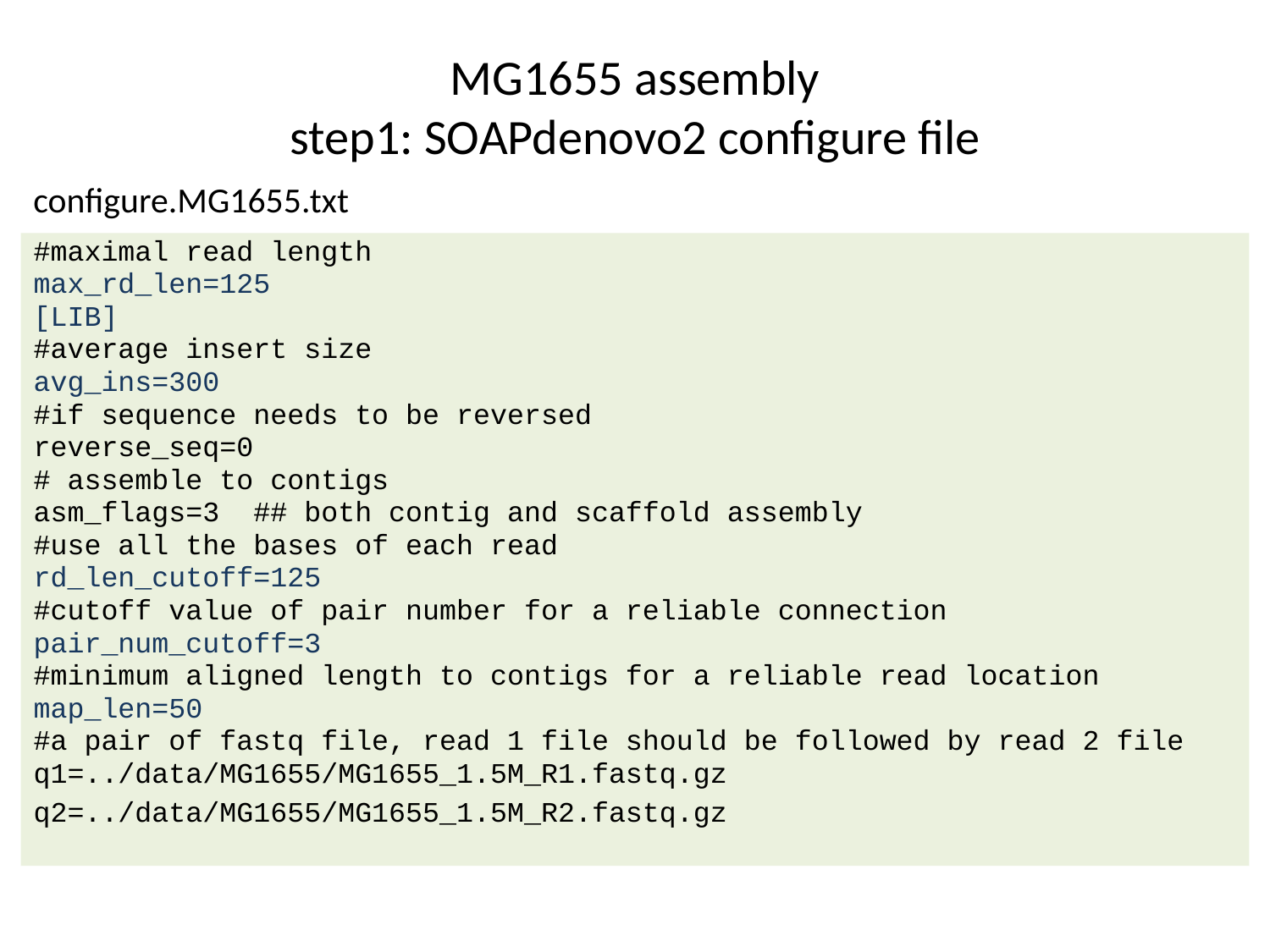

# MG1655 assembly step1: SOAPdenovo2 configure file
configure.MG1655.txt
#maximal read length
max_rd_len=125
[LIB]
#average insert size
avg_ins=300
#if sequence needs to be reversed
reverse_seq=0
# assemble to contigs
asm_flags=3  ## both contig and scaffold assembly
#use all the bases of each read
rd_len_cutoff=125
#cutoff value of pair number for a reliable connection
pair_num_cutoff=3
#minimum aligned length to contigs for a reliable read location
map_len=50
#a pair of fastq file, read 1 file should be followed by read 2 file
q1=../data/MG1655/MG1655_1.5M_R1.fastq.gz
q2=../data/MG1655/MG1655_1.5M_R2.fastq.gz